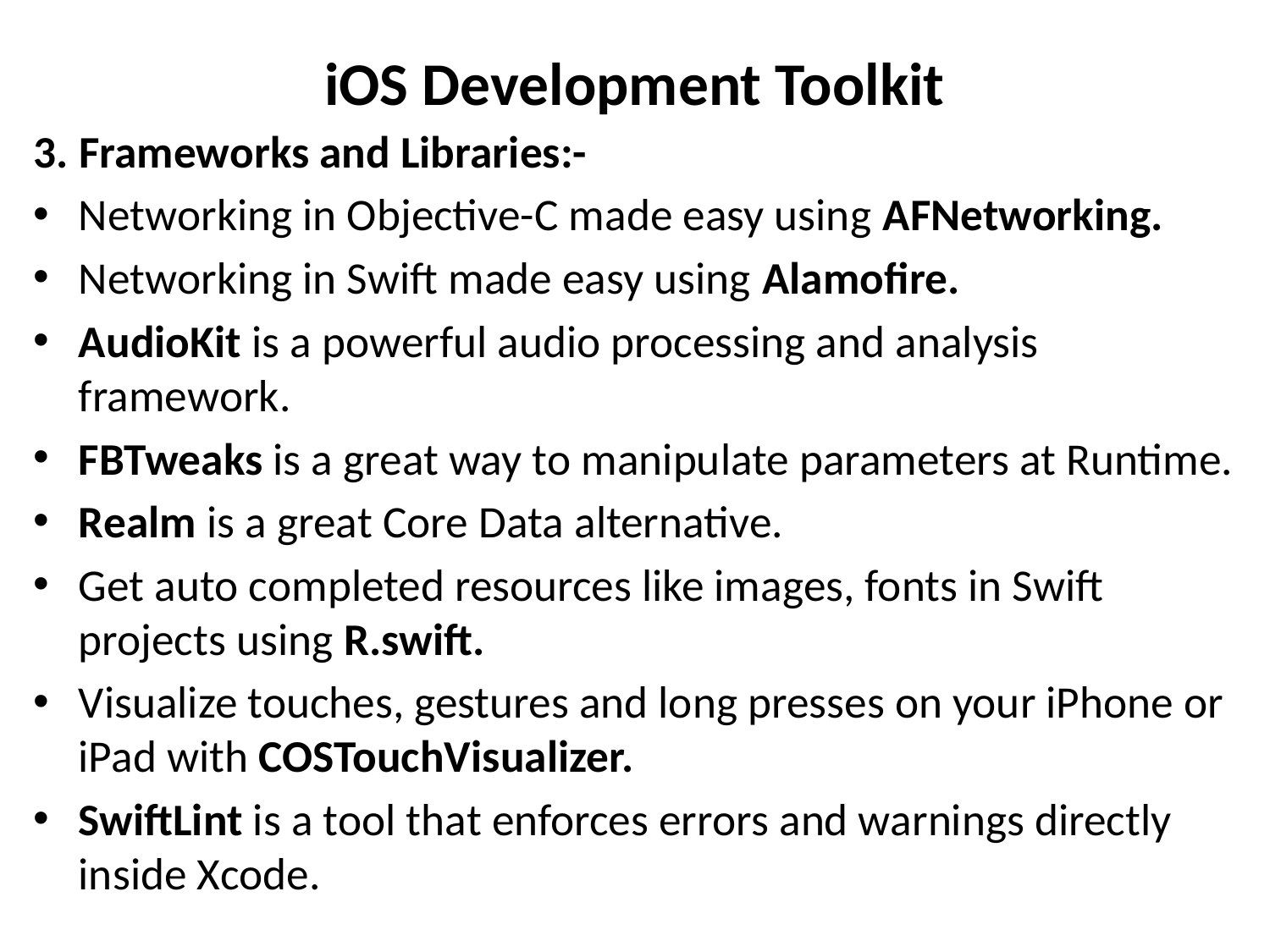

# iOS Development Toolkit
3. Frameworks and Libraries:-
Networking in Objective-C made easy using AFNetworking.
Networking in Swift made easy using Alamofire.
AudioKit is a powerful audio processing and analysis framework.
FBTweaks is a great way to manipulate parameters at Runtime.
Realm is a great Core Data alternative.
Get auto completed resources like images, fonts in Swift projects using R.swift.
Visualize touches, gestures and long presses on your iPhone or iPad with COSTouchVisualizer.
SwiftLint is a tool that enforces errors and warnings directly inside Xcode.